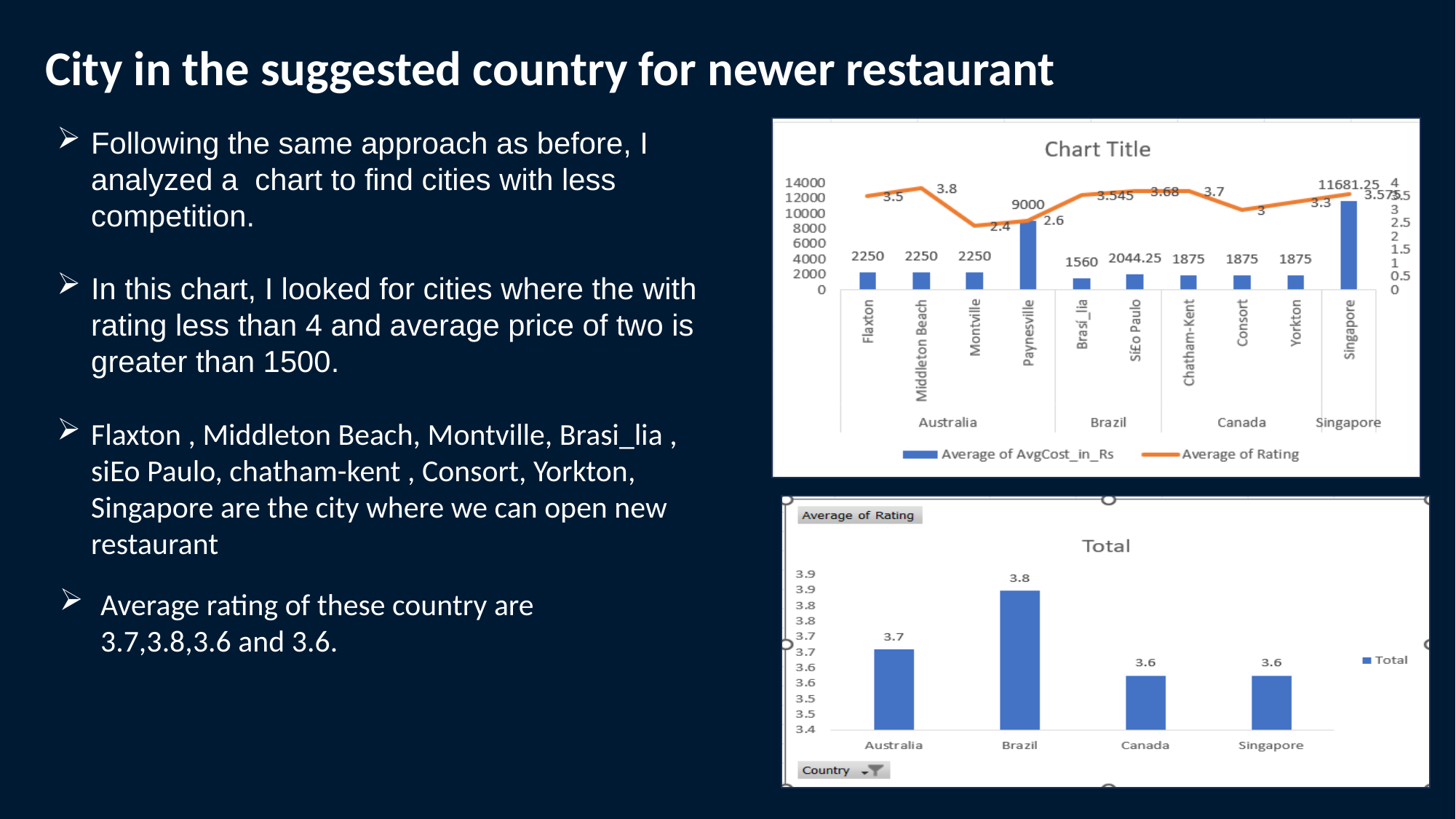

City in the suggested country for newer restaurant

Following the same approach as before, I analyzed a  chart to find cities with less competition.

In this chart, I looked for cities where the with rating less than 4 and average price of two is greater than 1500.

Flaxton , Middleton Beach, Montville, Brasi_lia , siEo Paulo, chatham-kent , Consort, Yorkton, Singapore are the city where we can open new restaurant

Average rating of these country are 3.7,3.8,3.6 and 3.6.